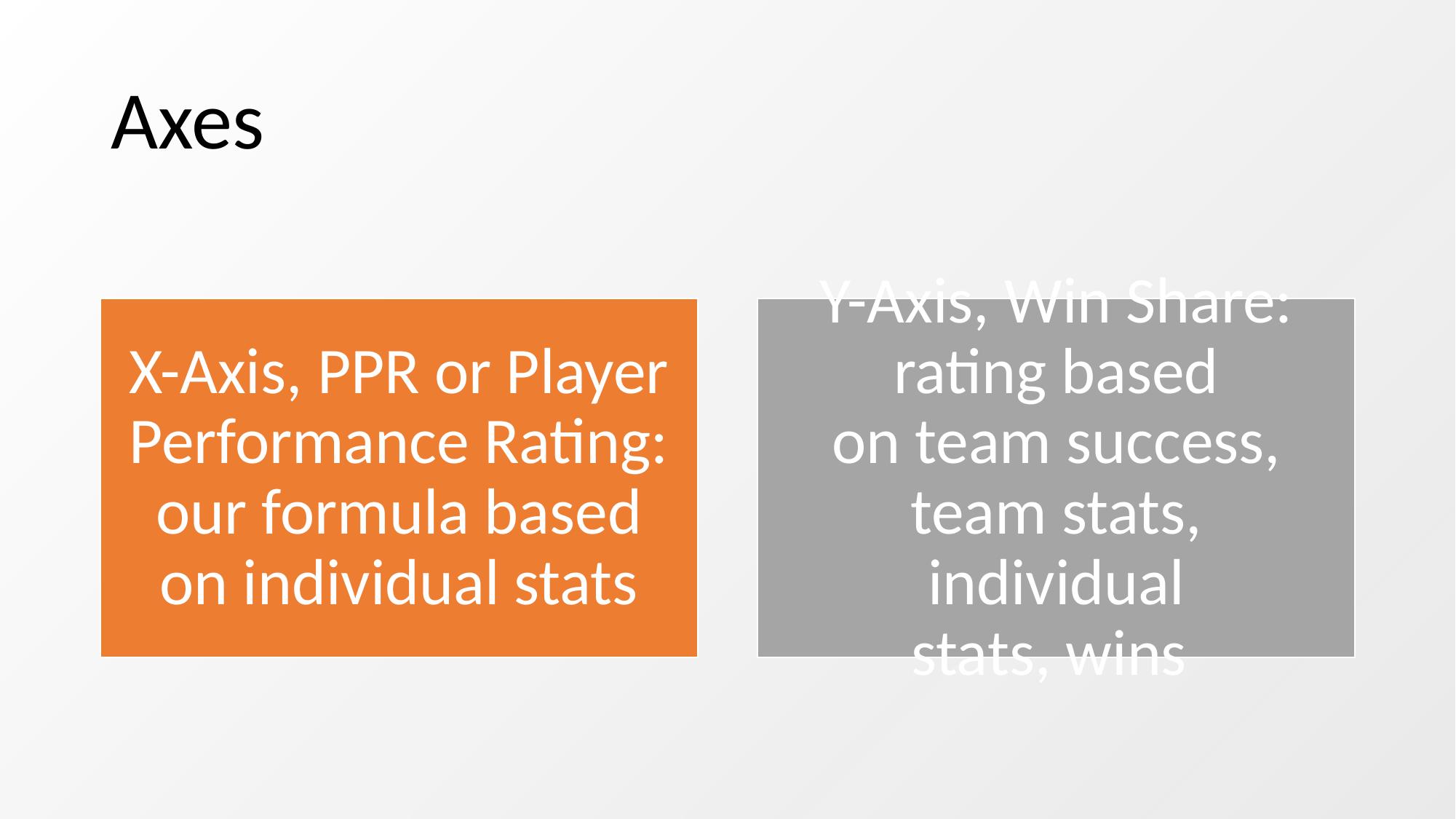

# Axes
X-Axis, PPR or Player Performance Rating: our formula based on individual stats
Y-Axis, Win Share: rating based on team success, team stats, individual stats, wins